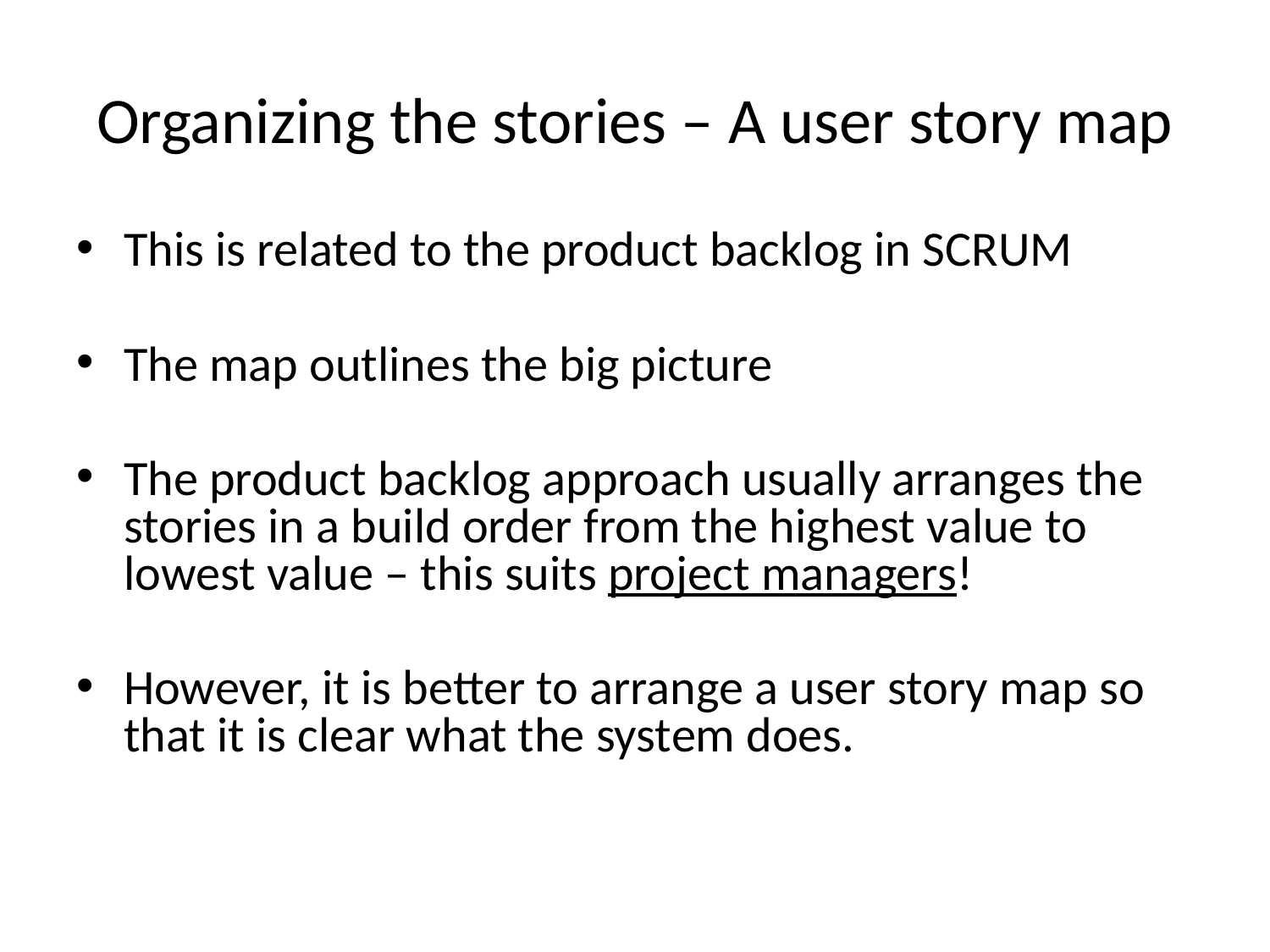

# Organizing the stories – A user story map
This is related to the product backlog in SCRUM

The map outlines the big picture

The product backlog approach usually arranges the stories in a build order from the highest value to lowest value – this suits project managers!

However, it is better to arrange a user story map so that it is clear what the system does.